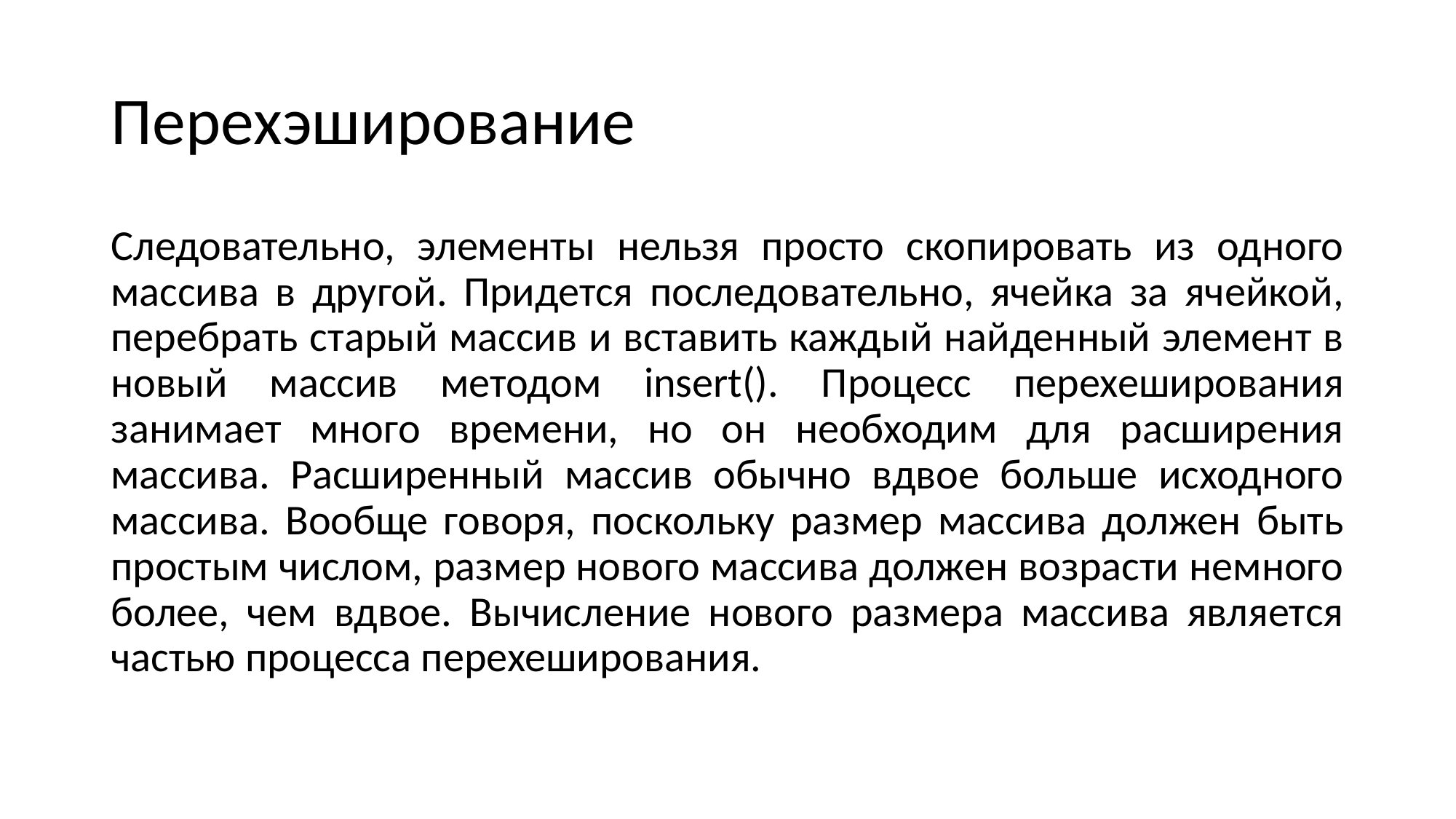

# Перехэширование
Следовательно, элементы нельзя просто скопировать из одного массива в другой. Придется последовательно, ячейка за ячейкой, перебрать старый массив и вставить каждый найденный элемент в новый массив методом insert(). Процесс перехеширования занимает много времени, но он необходим для расширения массива. Расширенный массив обычно вдвое больше исходного массива. Вообще говоря, поскольку размер массива должен быть простым числом, размер нового массива должен возрасти немного более, чем вдвое. Вычисление нового размера массива является частью процесса перехеширования.